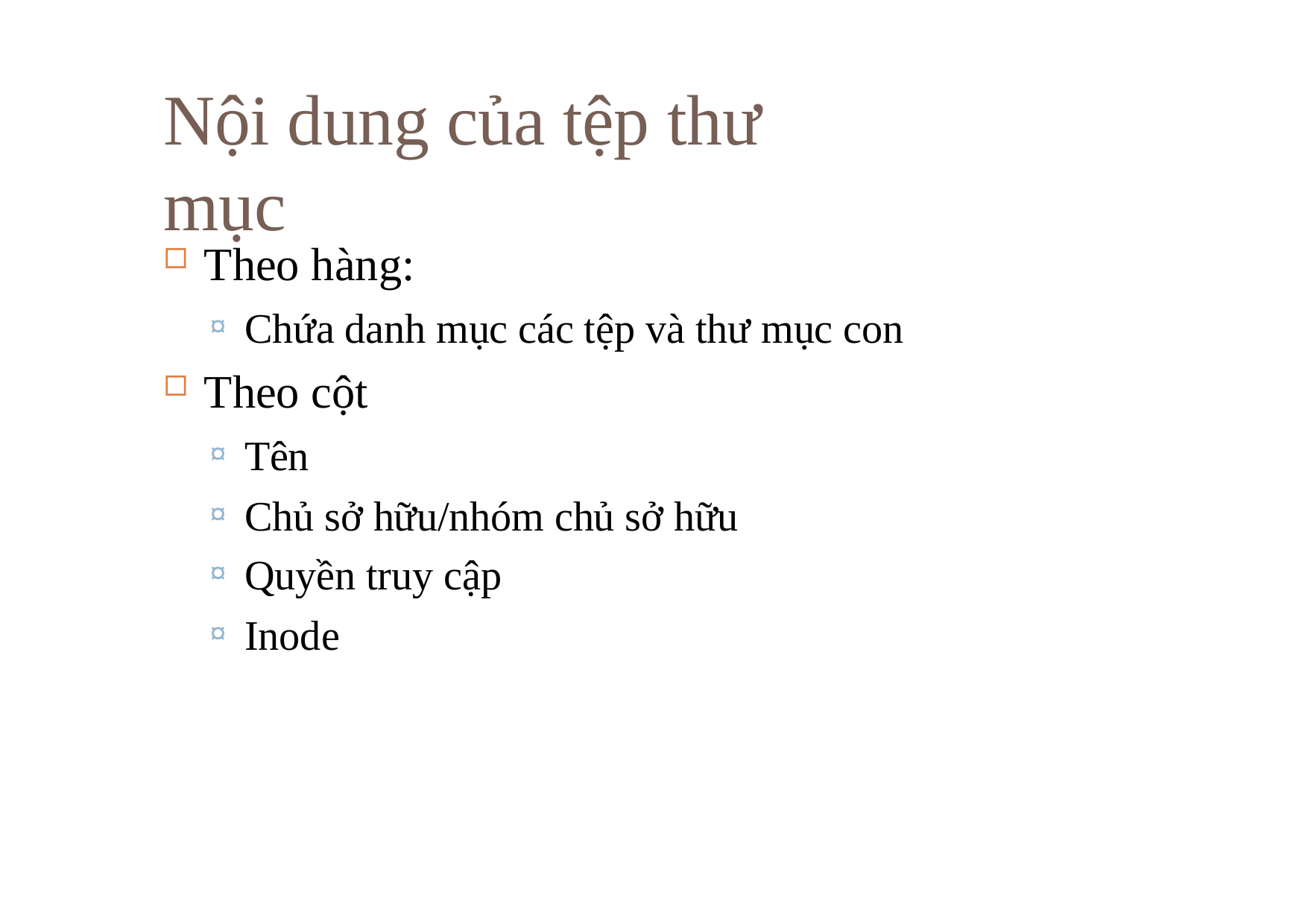

# Nội dung của tệp thư mục
Theo hàng:
Chứa danh mục các tệp và thư mục con
Theo cột
Tên
Chủ sở hữu/nhóm chủ sở hữu
Quyền truy cập
Inode